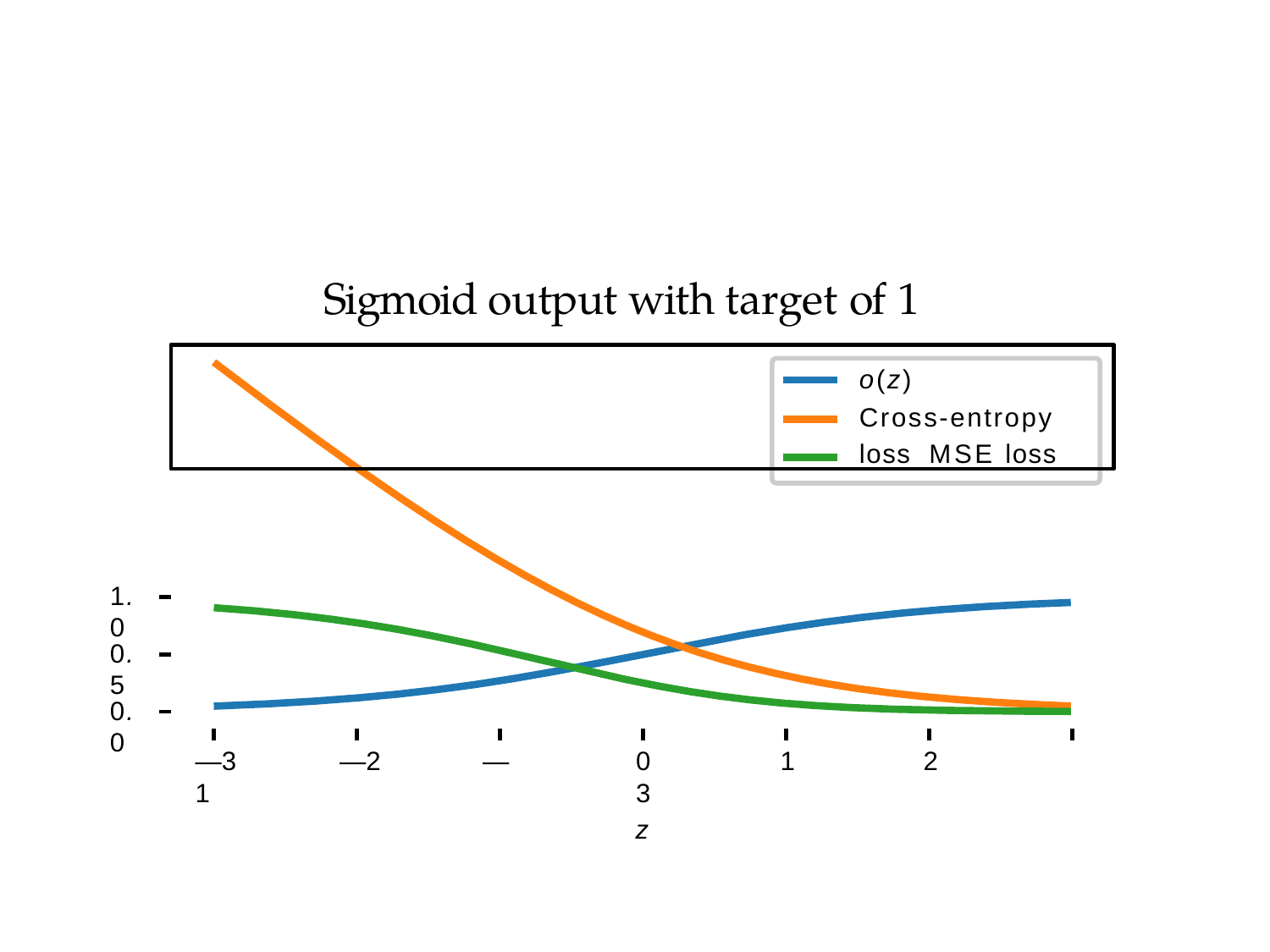

# Don’t mix and match
Sigmoid output with target of 1
o(z)
Cross-entropy loss  MSE loss

1.0

0.5

0.0

0	1	2	3
z
—3	—2	—1
(Goodfellow 2017)